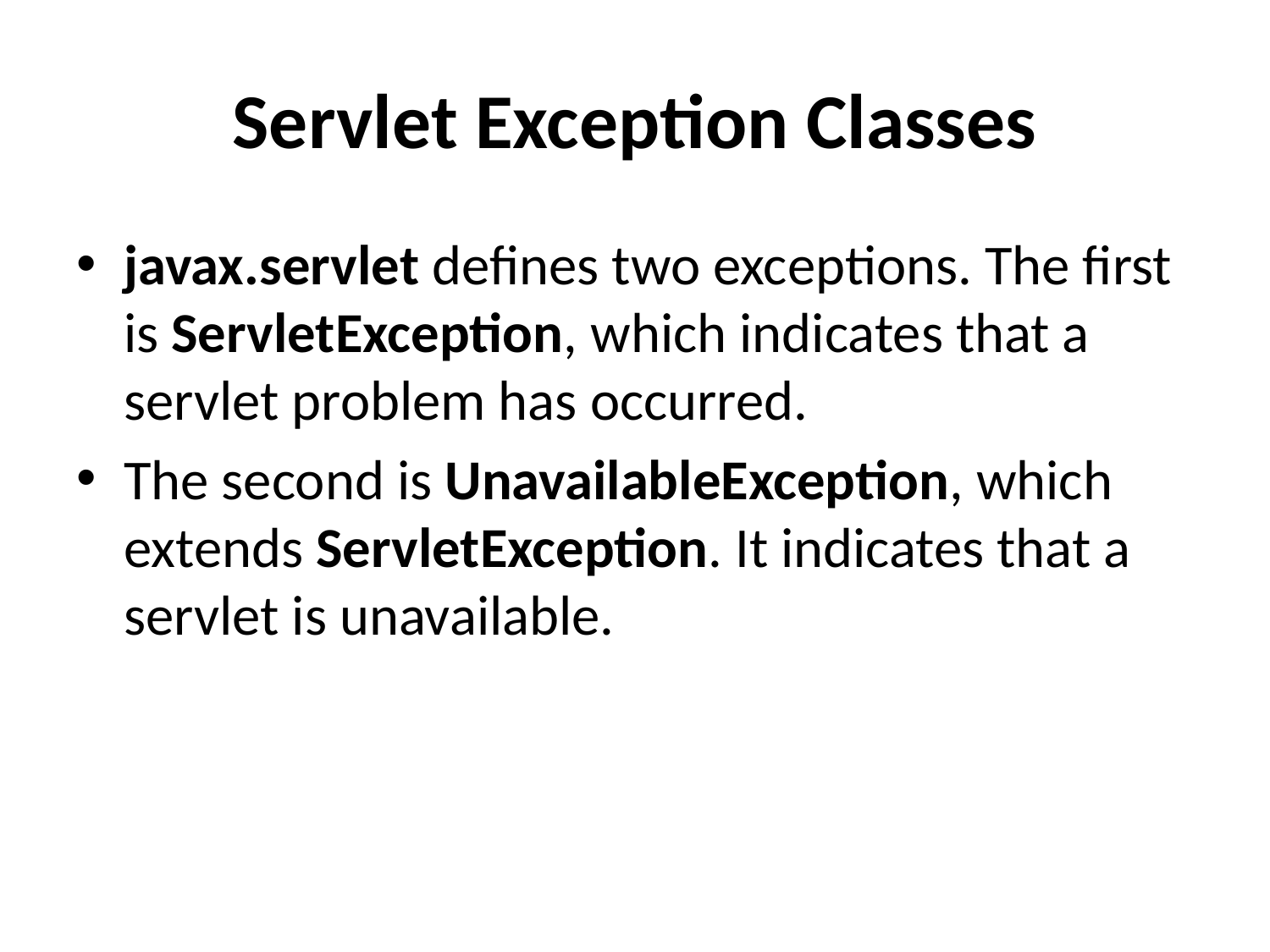

# Servlet Exception Classes
javax.servlet defines two exceptions. The first is ServletException, which indicates that a servlet problem has occurred.
The second is UnavailableException, which extends ServletException. It indicates that a servlet is unavailable.